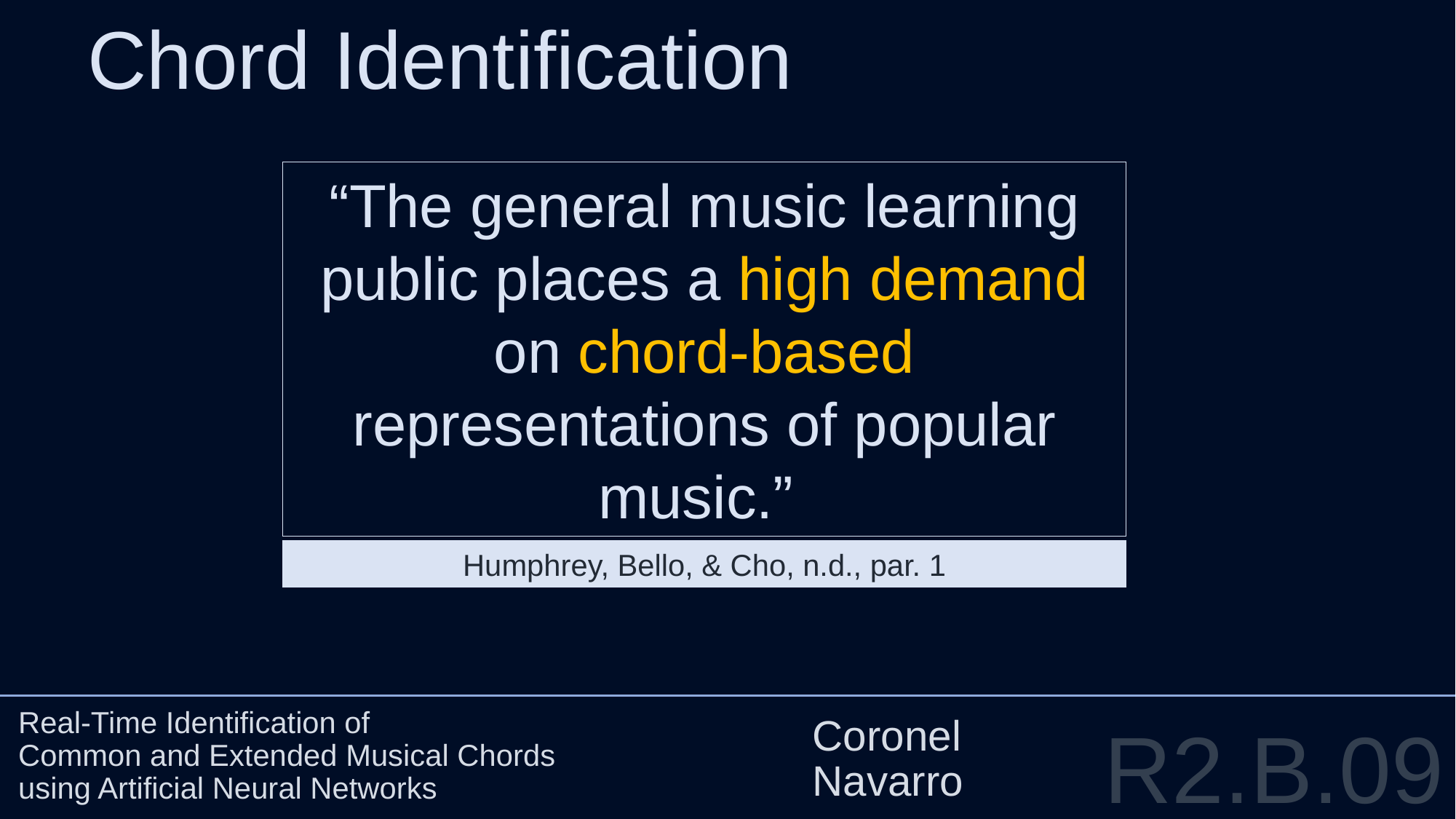

Chord Identification
“The general music learning public places a high demand on chord-based representations of popular music.”
Real-Time Identification of
Common and Extended Musical Chords
using Artificial Neural Networks
Coronel
Navarro
Humphrey, Bello, & Cho, n.d., par. 1
R2.B.09